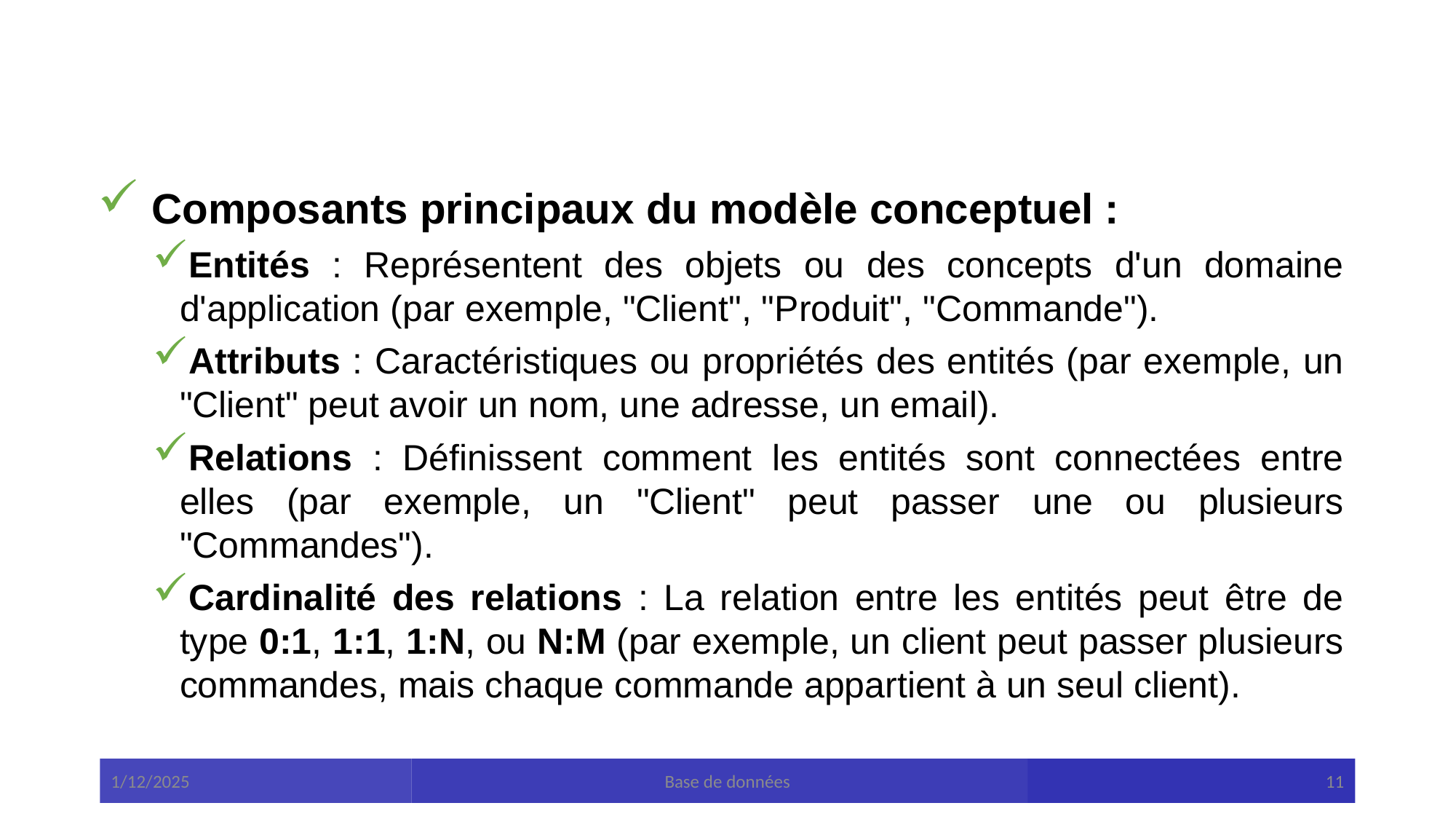

#
 Composants principaux du modèle conceptuel :
Entités : Représentent des objets ou des concepts d'un domaine d'application (par exemple, "Client", "Produit", "Commande").
Attributs : Caractéristiques ou propriétés des entités (par exemple, un "Client" peut avoir un nom, une adresse, un email).
Relations : Définissent comment les entités sont connectées entre elles (par exemple, un "Client" peut passer une ou plusieurs "Commandes").
Cardinalité des relations : La relation entre les entités peut être de type 0:1, 1:1, 1:N, ou N:M (par exemple, un client peut passer plusieurs commandes, mais chaque commande appartient à un seul client).

1/12/2025
Base de données
11